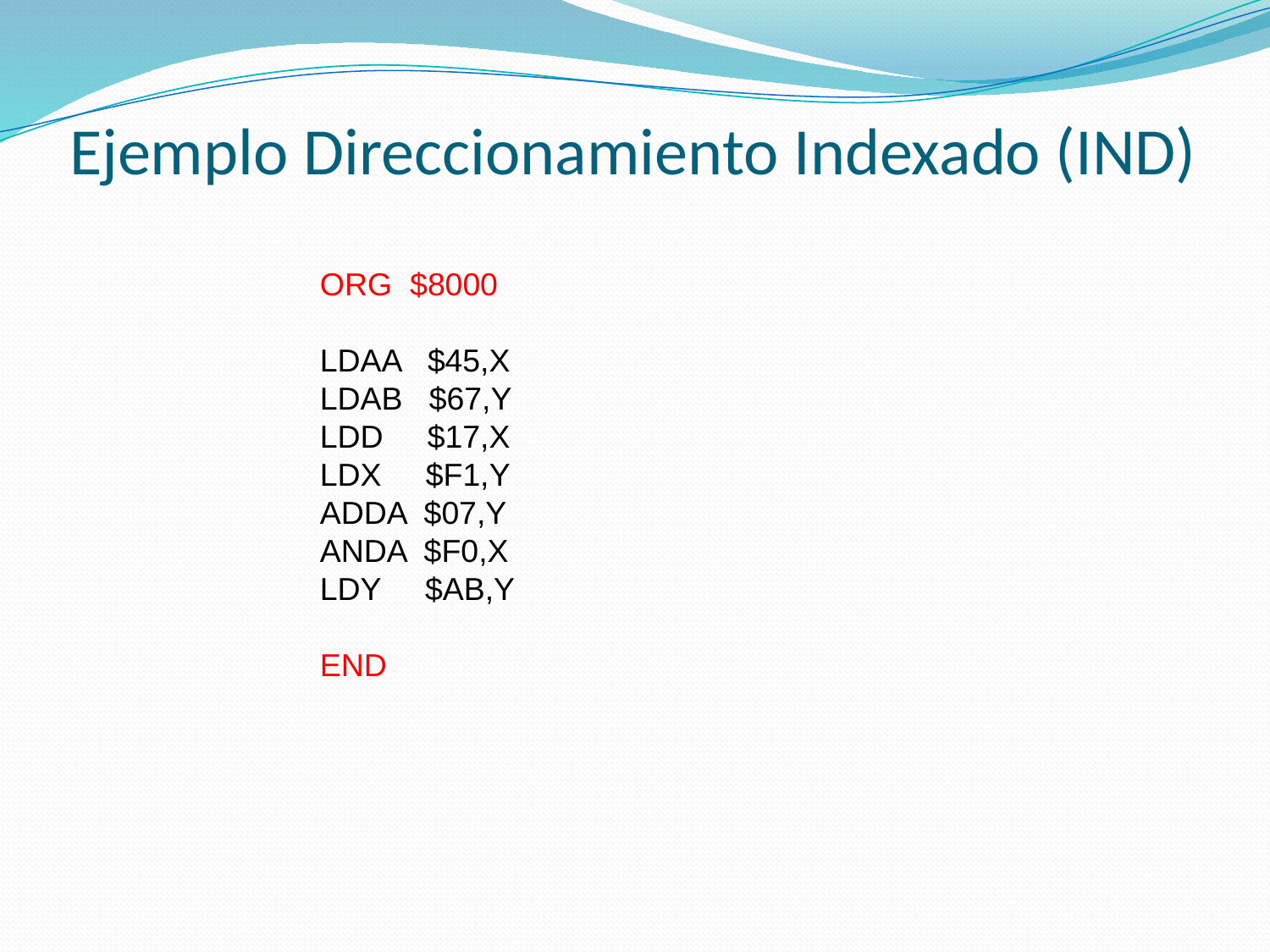

# Ejemplo Direccionamiento Indexado (IND)

ORG  $8000

LDAA   $45,X
LDAB   $67,Y
LDD     $17,X
LDX     $F1,Y
ADDA  $07,Y
ANDA  $F0,X
LDY     $AB,Y

END